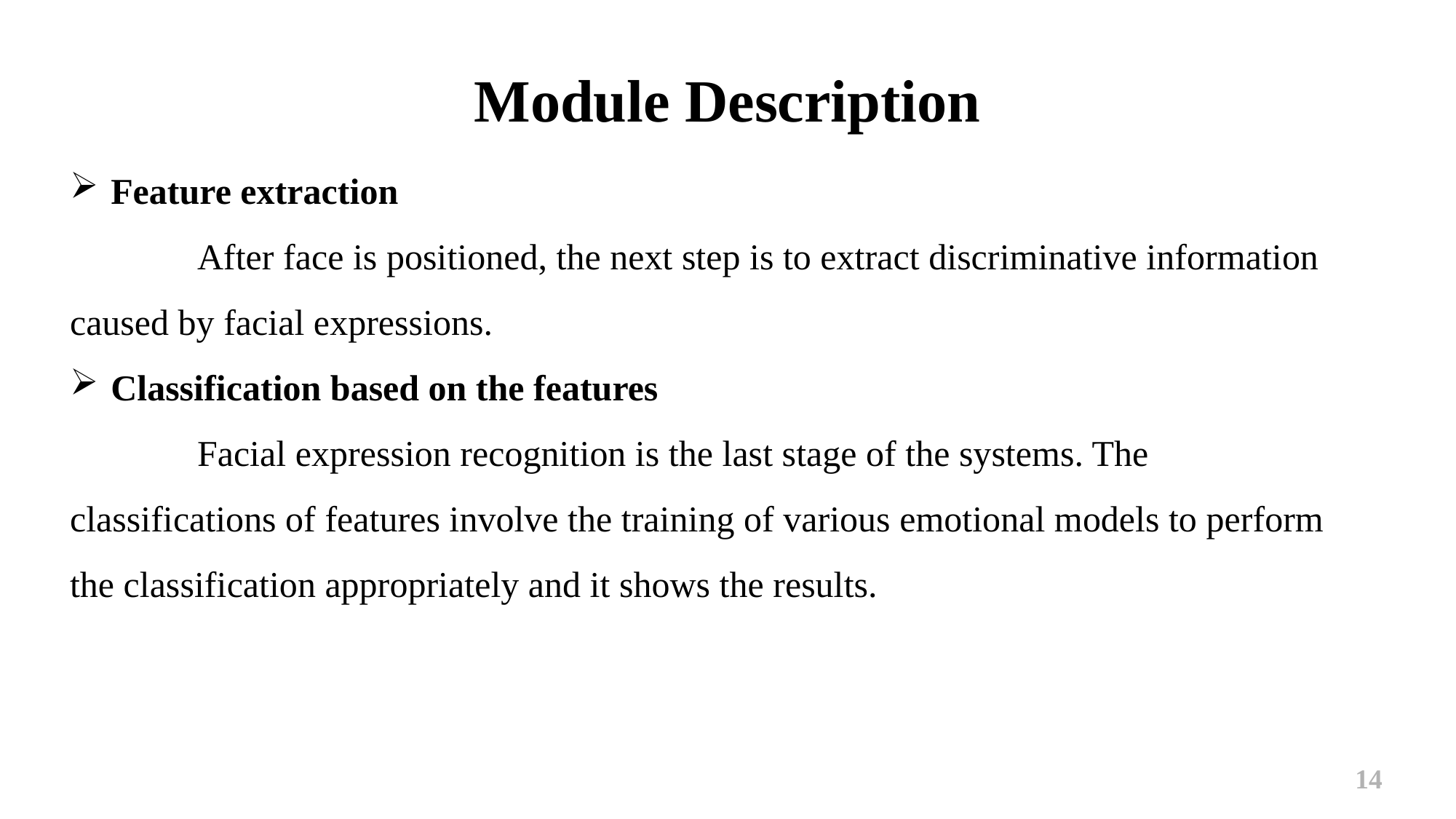

# Module Description
Feature extraction
              After face is positioned, the next step is to extract discriminative information caused by facial expressions.
Classification based on the features
              Facial expression recognition is the last stage of the systems. The classifications of features involve the training of various emotional models to perform the classification appropriately and it shows the results.
14